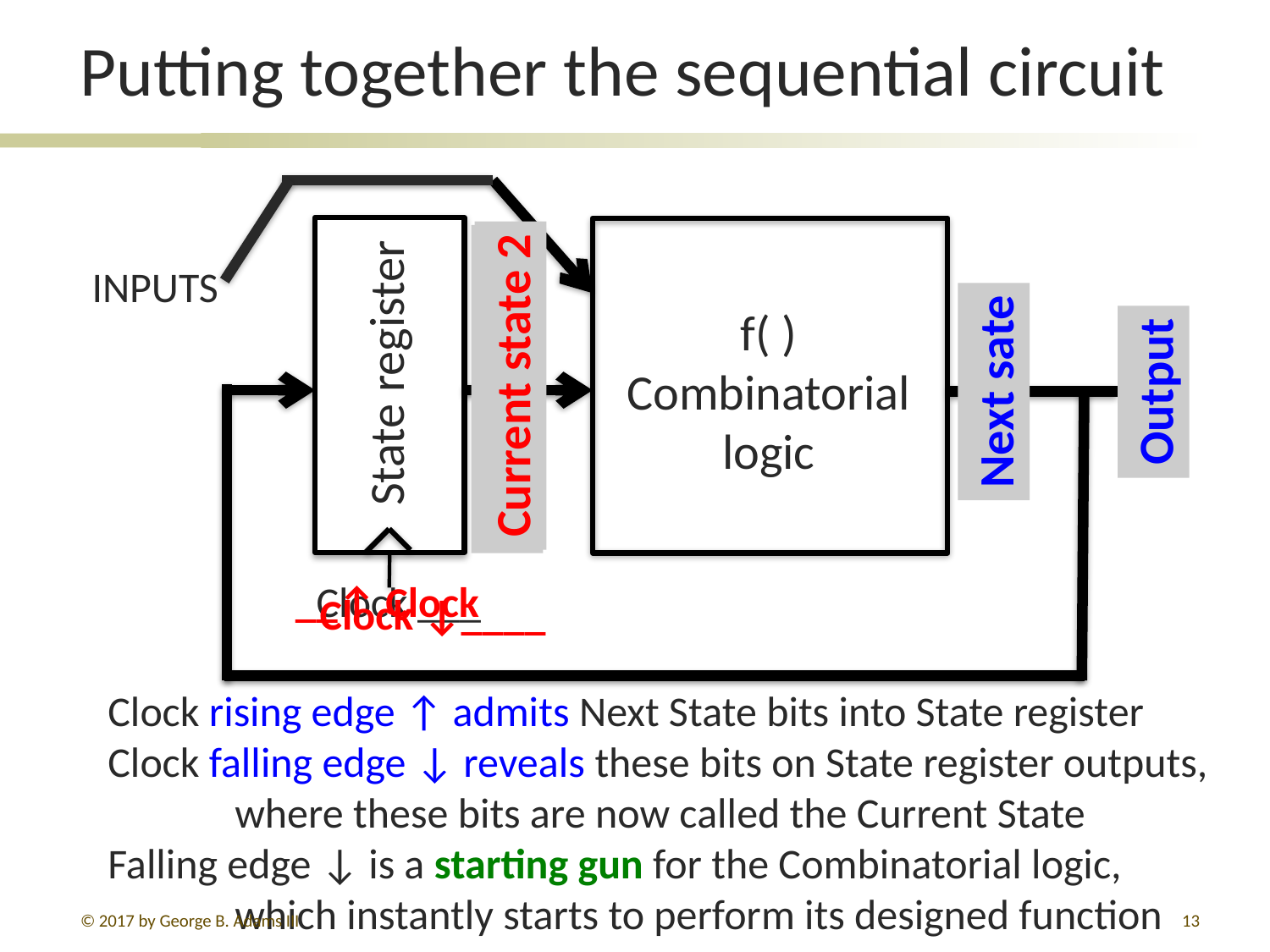

# Putting together the sequential circuit

INPUTS
f( )
Combinatorial logic
State register
Current state 2
Current state 1
Next sate
Output
__↑ Clock
Clock ___
Clock ↓____
Clock rising edge ↑ admits Next State bits into State register Clock falling edge ↓ reveals these bits on State register outputs,
	where these bits are now called the Current State
Falling edge ↓ is a starting gun for the Combinatorial logic, 	which instantly starts to perform its designed function
© 2017 by George B. Adams III
13